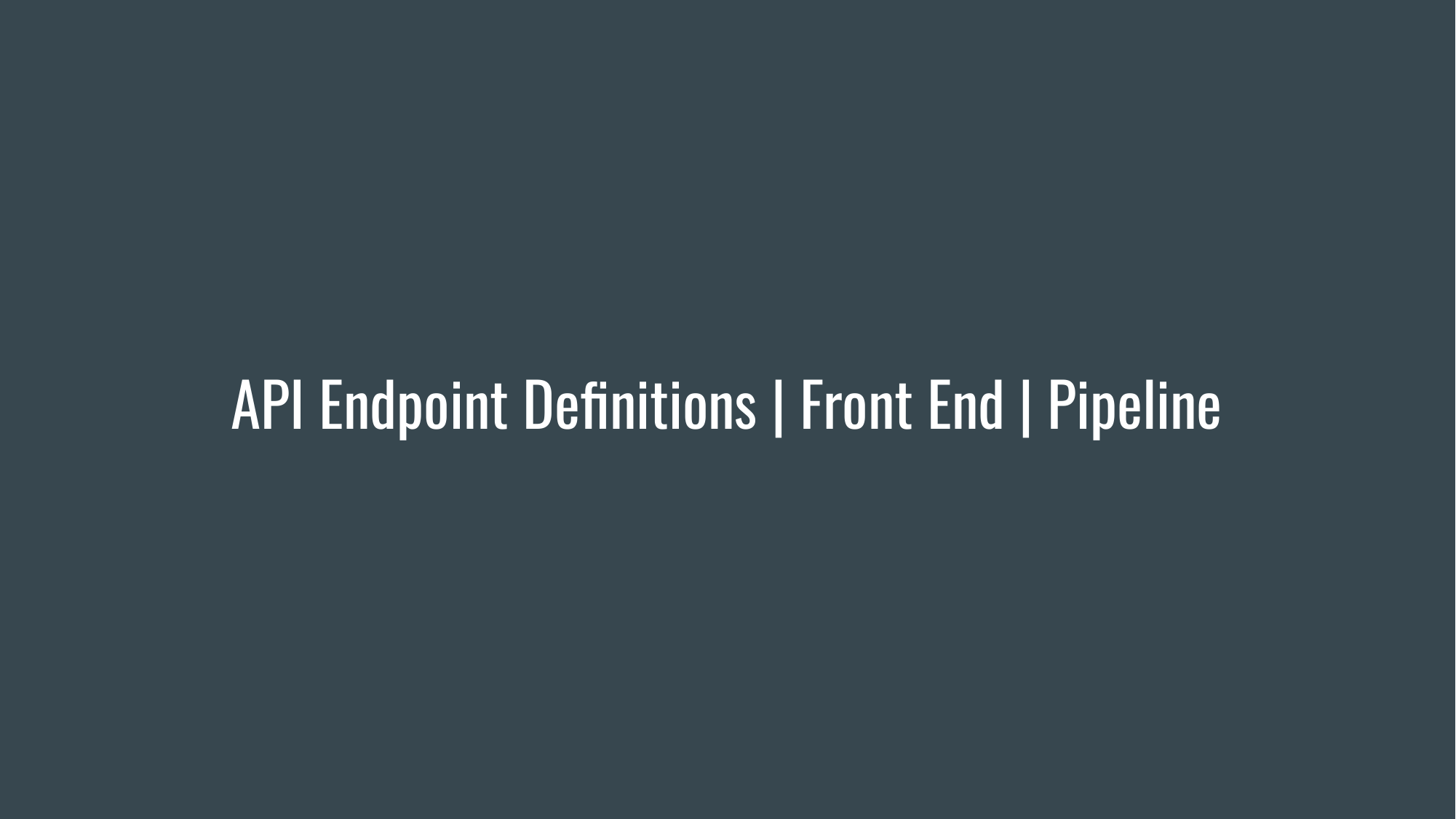

# API Endpoint Definitions | Front End | Pipeline